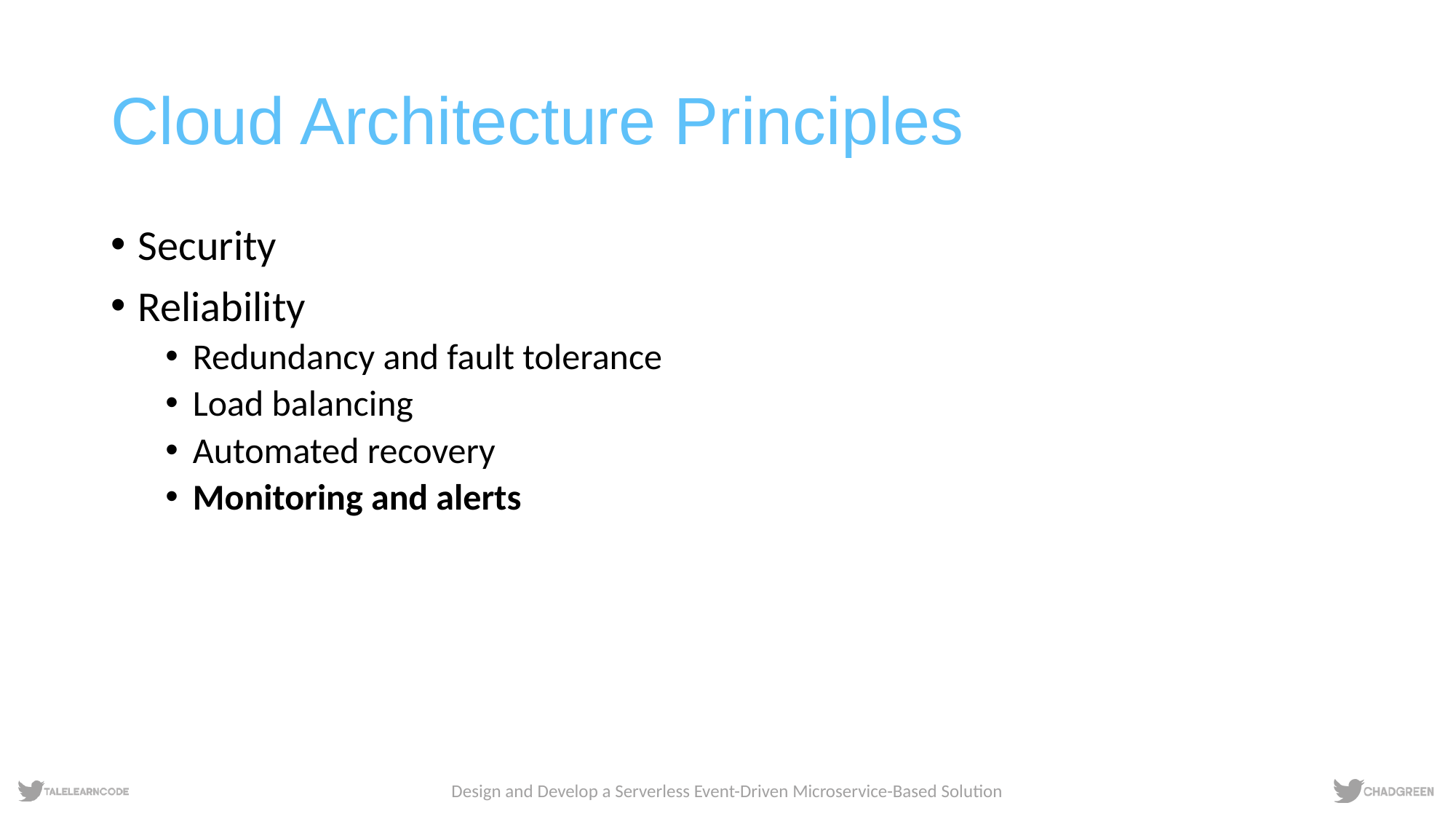

# Cloud Architecture Principles
Security
Reliability
Redundancy and fault tolerance
Load balancing
Automated recovery
Monitoring and alerts